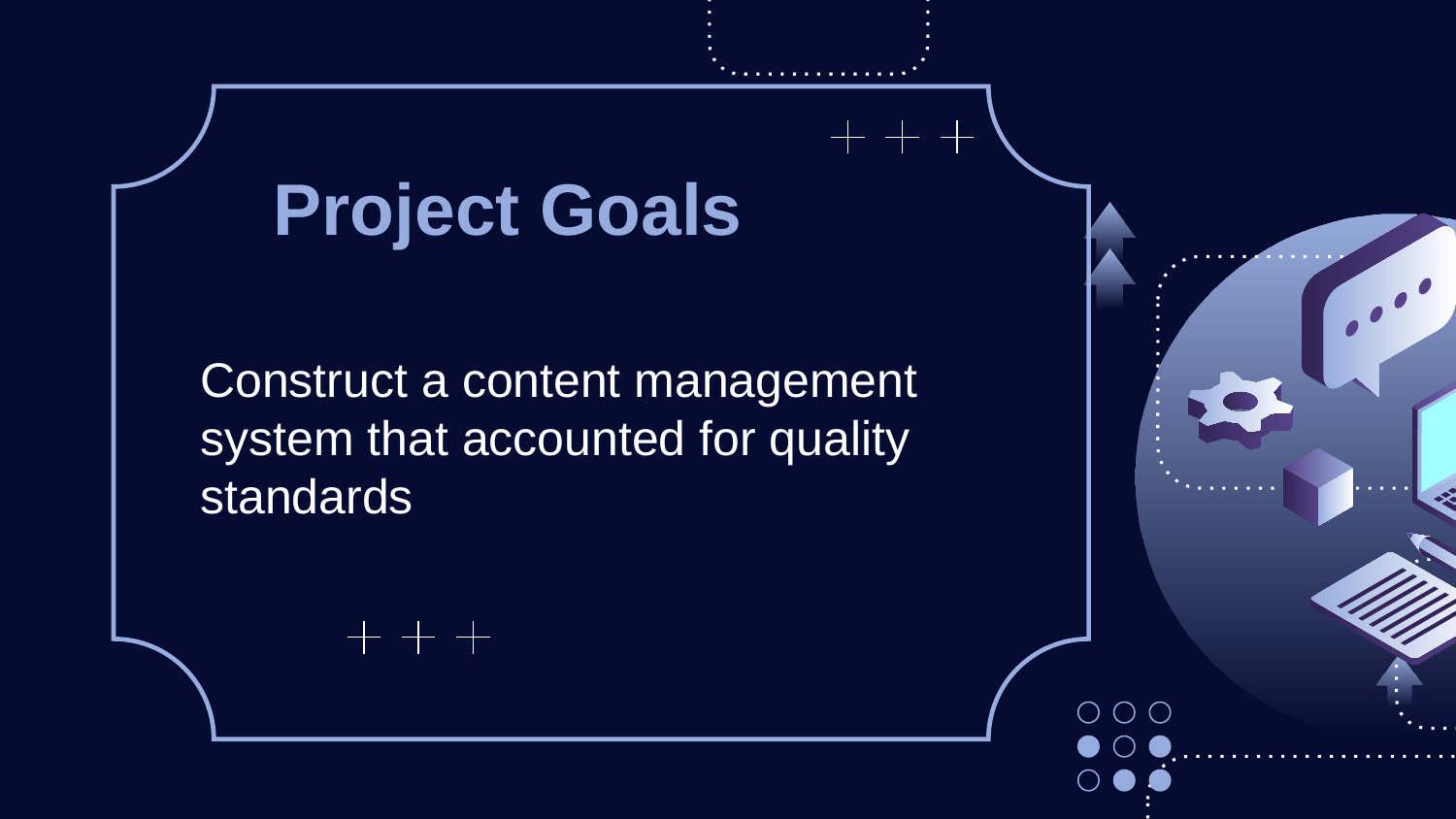

# Project Goals

Construct a content management system that accounted for quality standards